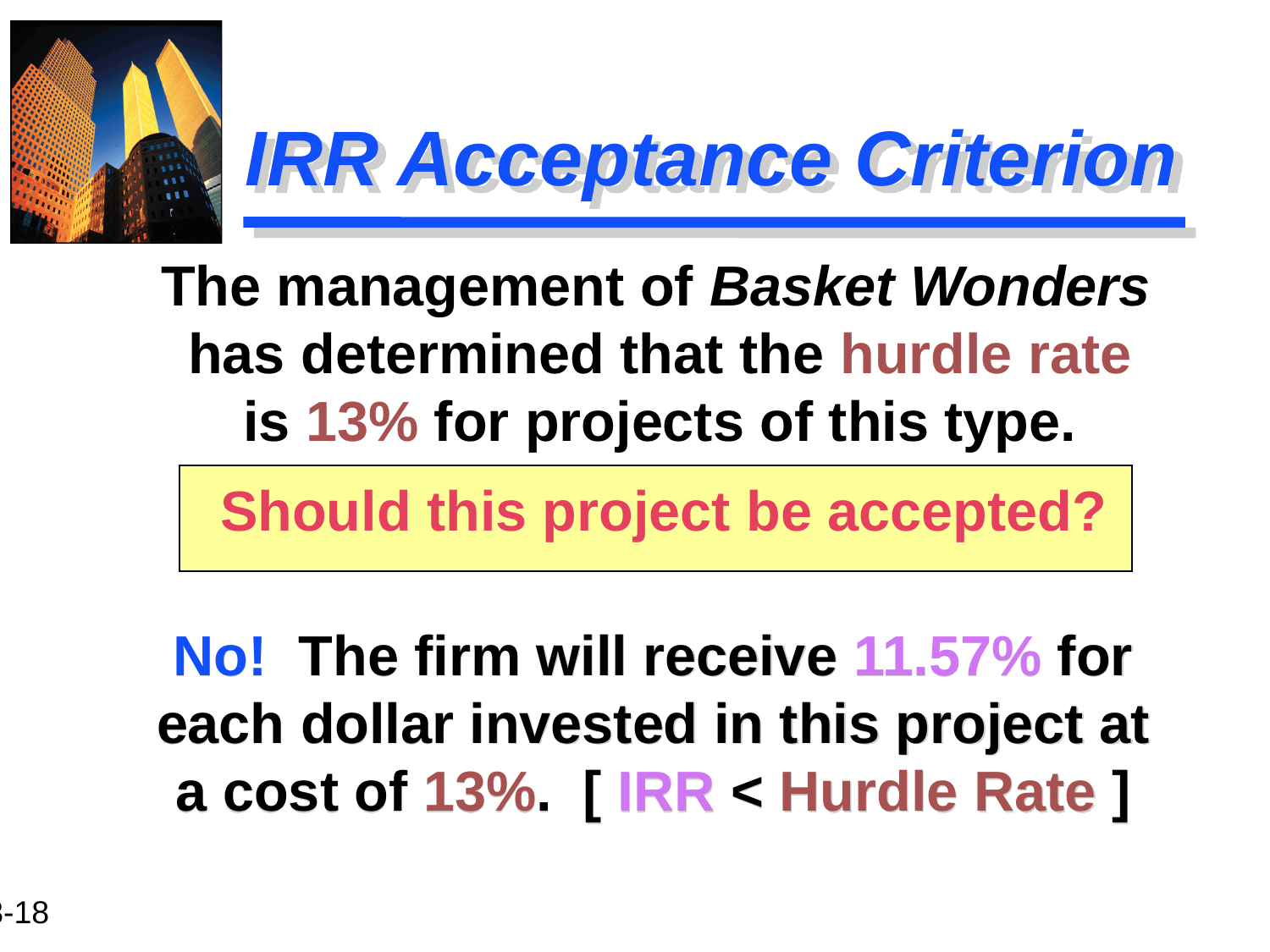

# IRR Acceptance Criterion

  The management of Basket Wonders has determined that the hurdle rate is 13% for projects of this type.
   Should this project be accepted?

   No!  The firm will receive 11.57% for each dollar invested in this project at a cost of 13%.  [ IRR < Hurdle Rate ]